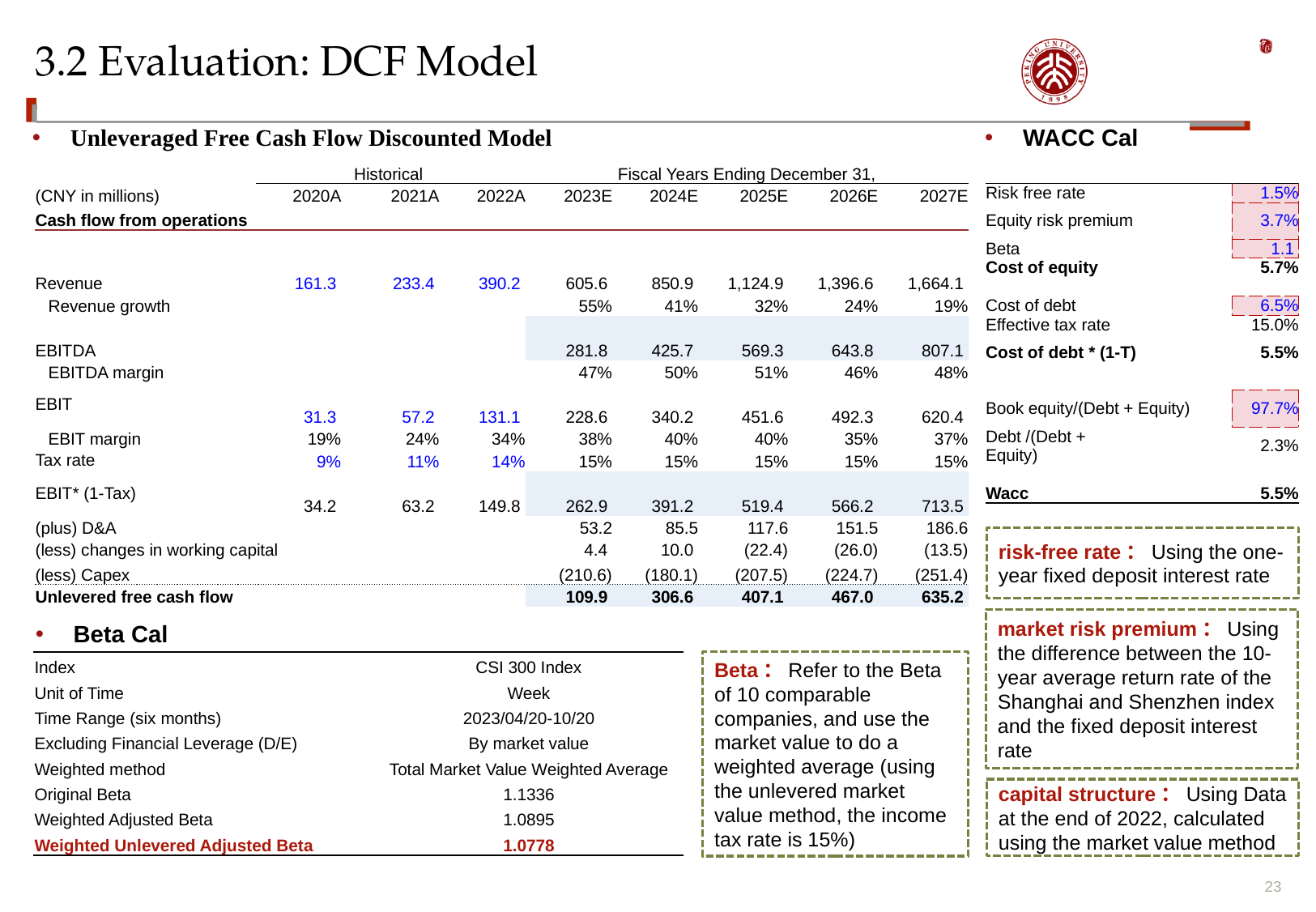

# 3.2 Evaluation: DCF Model
Unleveraged Free Cash Flow Discounted Model
WACC Cal
|  |  | Historical |  |  | Fiscal Years Ending December 31, |  |  |  |  |
| --- | --- | --- | --- | --- | --- | --- | --- | --- | --- |
| (CNY in millions) |  | 2020A | 2021A | 2022A | 2023E | 2024E | 2025E | 2026E | 2027E |
| Cash flow from operations |  |  |  |  |  |  |  |  |  |
|  |  |  |  |  |  |  |  |  |  |
| Revenue |  | 161.3 | 233.4 | 390.2 | 605.6 | 850.9 | 1,124.9 | 1,396.6 | 1,664.1 |
| Revenue growth |  |  |  |  | 55% | 41% | 32% | 24% | 19% |
| EBITDA |  |  |  |  | 281.8 | 425.7 | 569.3 | 643.8 | 807.1 |
| EBITDA margin |  |  |  |  | 47% | 50% | 51% | 46% | 48% |
| EBIT |  | 31.3 | 57.2 | 131.1 | 228.6 | 340.2 | 451.6 | 492.3 | 620.4 |
| EBIT margin |  | 19% | 24% | 34% | 38% | 40% | 40% | 35% | 37% |
| Tax rate |  | 9% | 11% | 14% | 15% | 15% | 15% | 15% | 15% |
| EBIT\* (1-Tax) |  | 34.2 | 63.2 | 149.8 | 262.9 | 391.2 | 519.4 | 566.2 | 713.5 |
| (plus) D&A |  |  |  |  | 53.2 | 85.5 | 117.6 | 151.5 | 186.6 |
| (less) changes in working capital |  |  |  |  | 4.4 | 10.0 | (22.4) | (26.0) | (13.5) |
| (less) Capex |  |  |  |  | (210.6) | (180.1) | (207.5) | (224.7) | (251.4) |
| Unlevered free cash flow |  |  |  |  | 109.9 | 306.6 | 407.1 | 467.0 | 635.2 |
| Risk free rate |  |  | 1.5% |
| --- | --- | --- | --- |
| Equity risk premium |  |  | 3.7% |
| Beta |  |  | 1.1 |
| Cost of equity |  |  | 5.7% |
|  |  |  |  |
| Cost of debt |  |  | 6.5% |
| Effective tax rate |  |  | 15.0% |
| Cost of debt \* (1-T) |  |  | 5.5% |
|  |  |  |  |
| Book equity/(Debt + Equity) |  |  | 97.7% |
| Debt /(Debt + Equity) |  |  | 2.3% |
|  |  |  |  |
| Wacc |  |  | 5.5% |
risk-free rate：Using the one-year fixed deposit interest rate
market risk premium：Using the difference between the 10-year average return rate of the Shanghai and Shenzhen index and the fixed deposit interest rate
Beta Cal
| Index | CSI 300 Index |
| --- | --- |
| Unit of Time | Week |
| Time Range (six months) | 2023/04/20-10/20 |
| Excluding Financial Leverage (D/E) | By market value |
| Weighted method | Total Market Value Weighted Average |
| Original Beta | 1.1336 |
| Weighted Adjusted Beta | 1.0895 |
| Weighted Unlevered Adjusted Beta | 1.0778 |
Beta：Refer to the Beta of 10 comparable companies, and use the  market value to do a weighted average (using the unlevered market value method, the income tax rate is 15%)
capital structure：Using Data at the end of 2022, calculated using the market value method